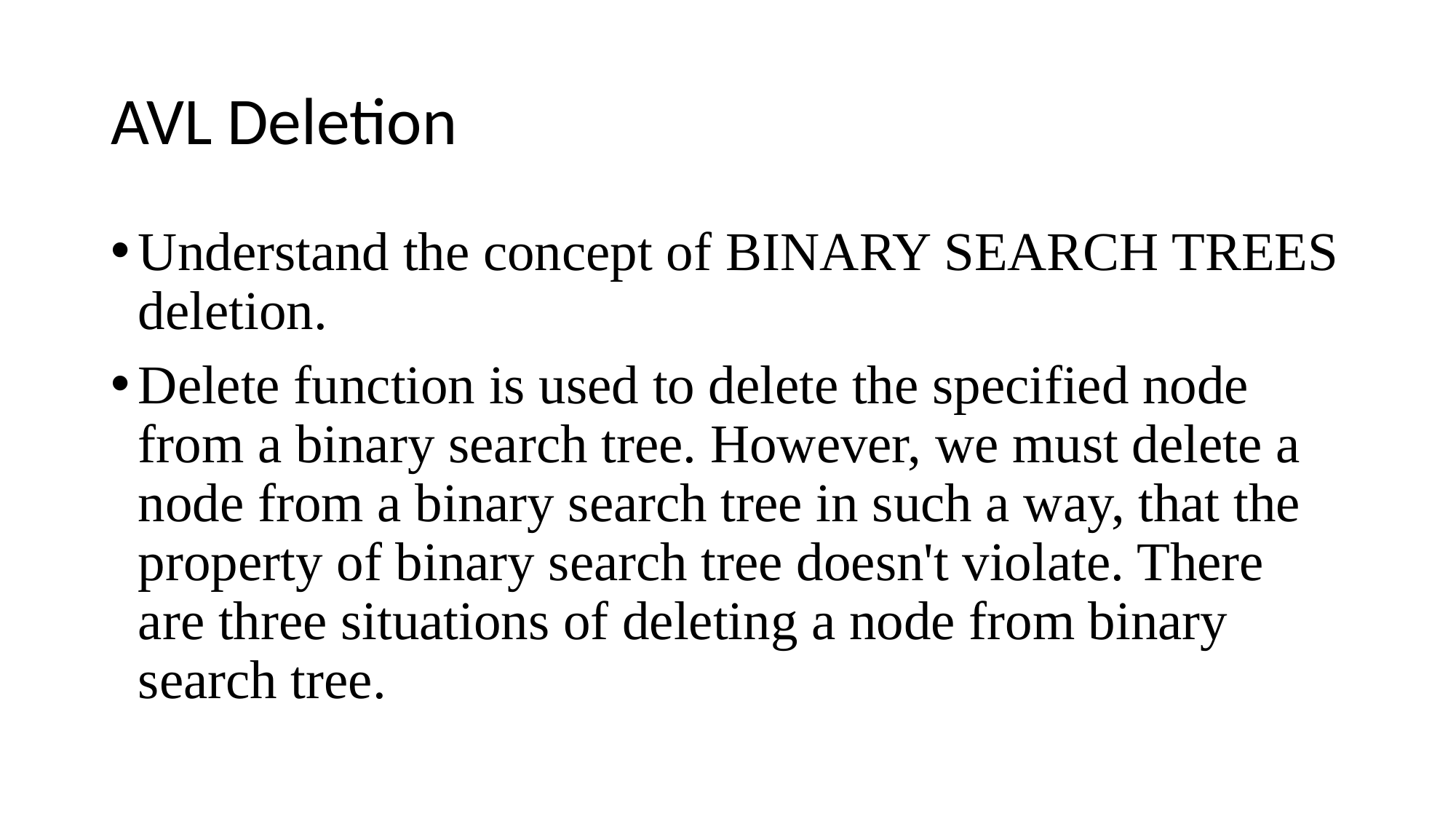

# AVL Deletion
Understand the concept of BINARY SEARCH TREES deletion.
Delete function is used to delete the specified node from a binary search tree. However, we must delete a node from a binary search tree in such a way, that the property of binary search tree doesn't violate. There are three situations of deleting a node from binary search tree.